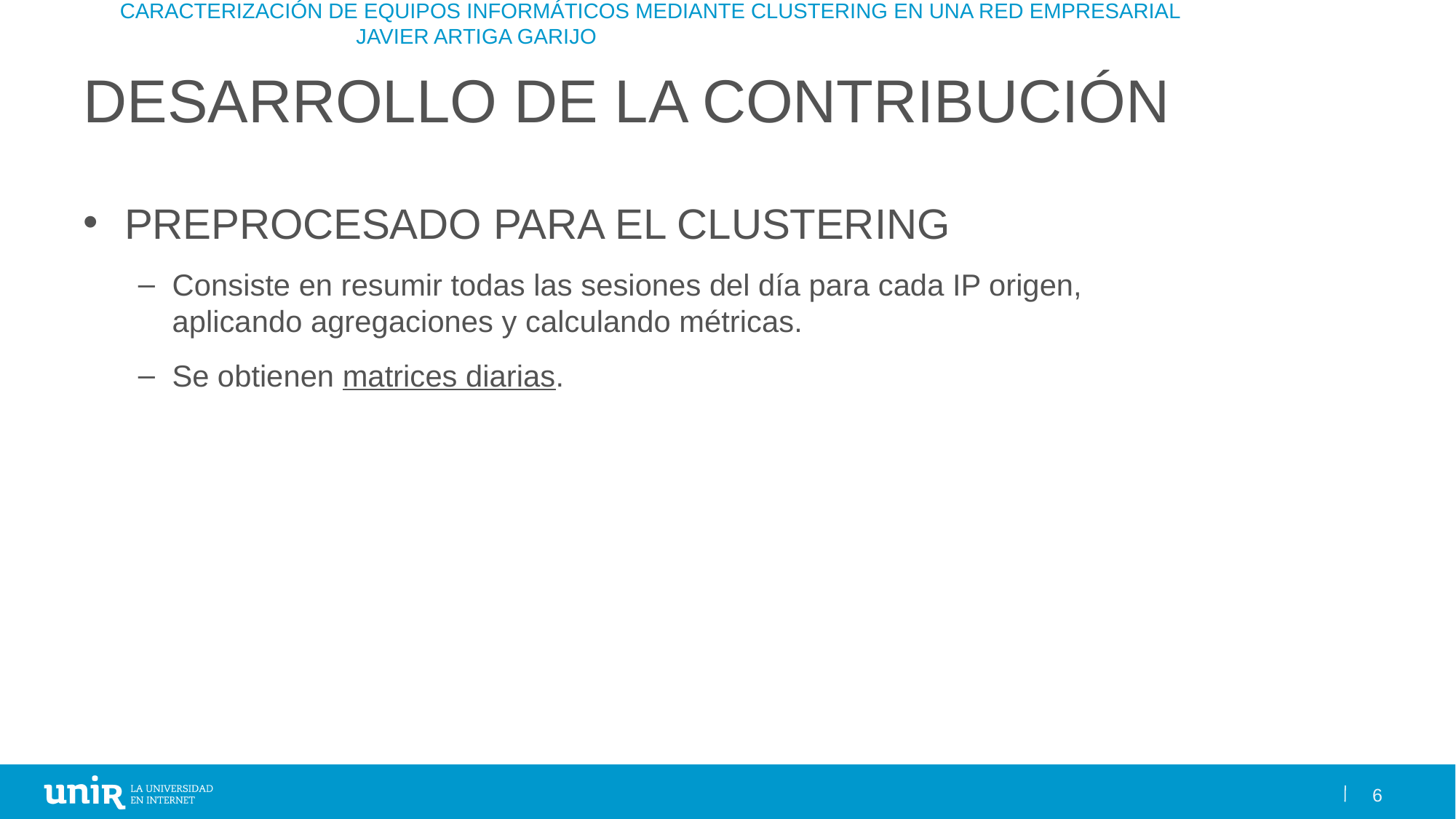

# Desarrollo de la contribución
Preprocesado para el clustering
Consiste en resumir todas las sesiones del día para cada IP origen,
aplicando agregaciones y calculando métricas.
Se obtienen matrices diarias.
6